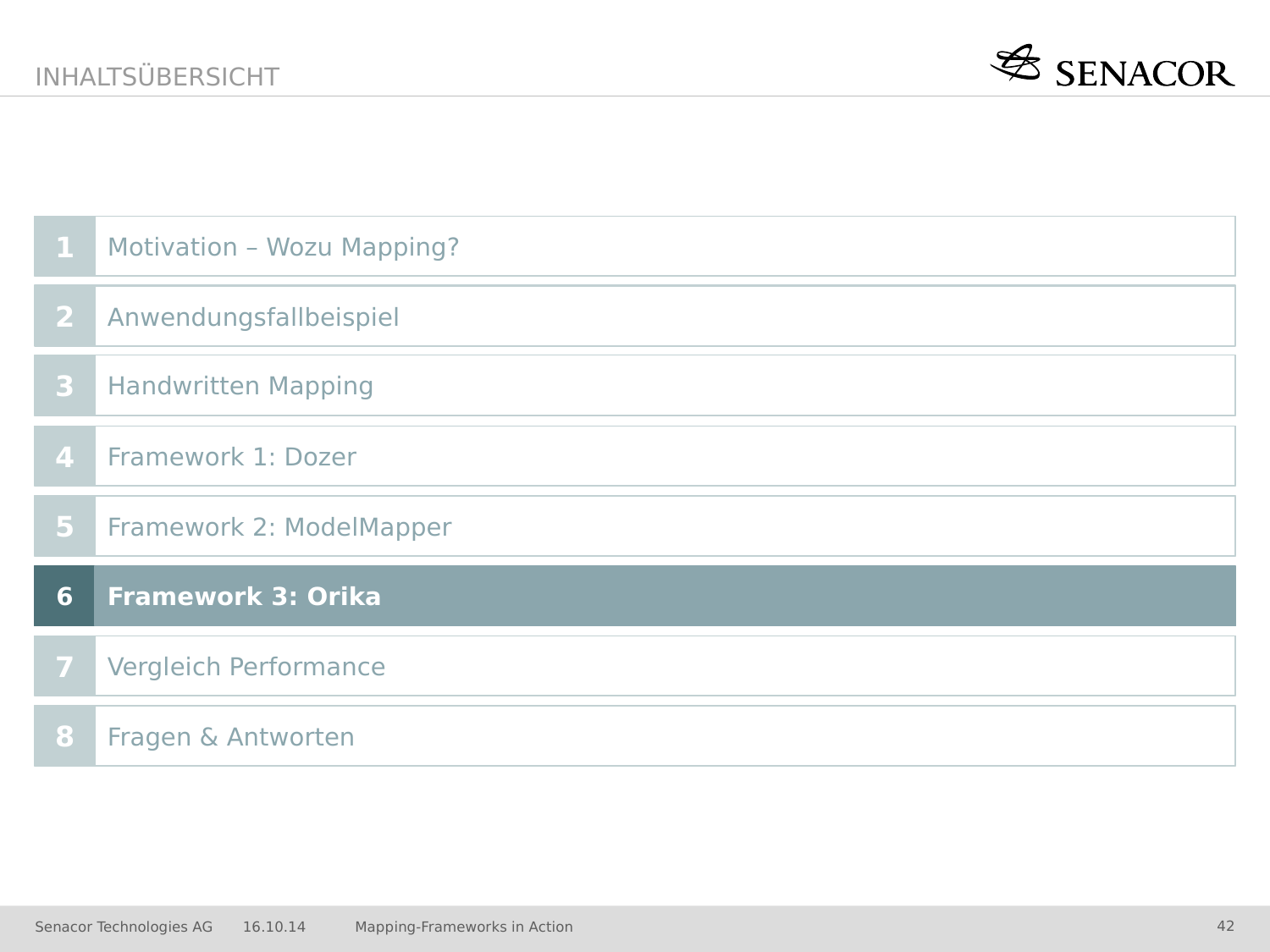

INHALTSÜBERSICHT
6
1
Vergleich Performance
Motivation – Wozu Mapping?
2
Handwritten Mapping
2
Anwendungsfallbeispiel
3
Handwritten Mapping
3
Framework 1: Dozer
4
4
Framework 1: Dozer
Framework 2: ModelMapper
5
5
Framework 3: Orika
Framework 2: ModelMapper
1
6
Motivation – Wozu Mapping?
Framework 3: Orika
7
7
Vergleich Performance
Welches Framework für welchen Anwendungsfall?
8
8
Fragen & Antworten
Fragen & Antworten
16.10.14
Mapping-Frameworks in Action
42